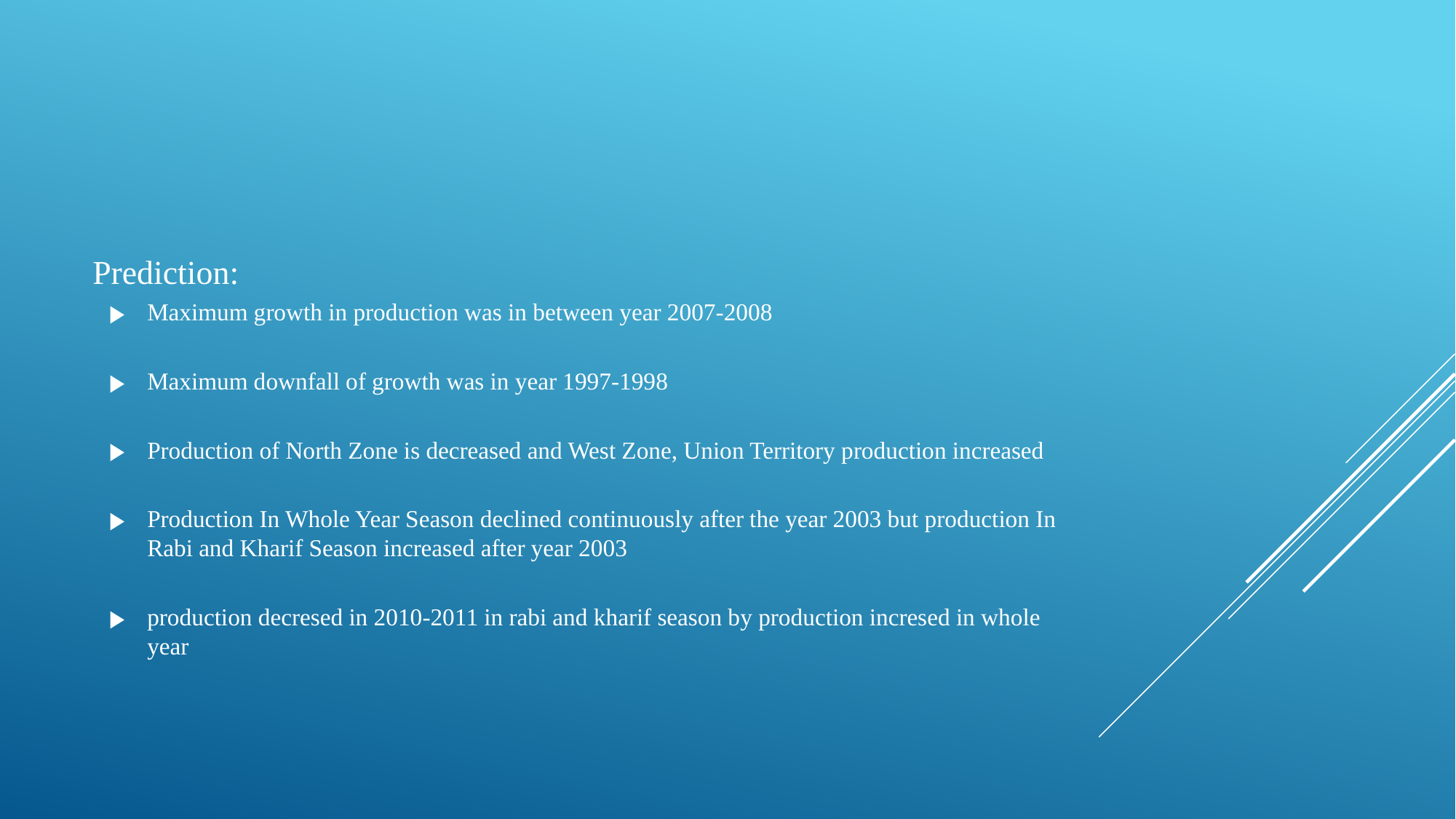

Prediction:
Maximum growth in production was in between year 2007-2008

Maximum downfall of growth was in year 1997-1998

Production of North Zone is decreased and West Zone, Union Territory production increased

Production In Whole Year Season declined continuously after the year 2003 but production In Rabi and Kharif Season increased after year 2003

production decresed in 2010-2011 in rabi and kharif season by production incresed in whole year